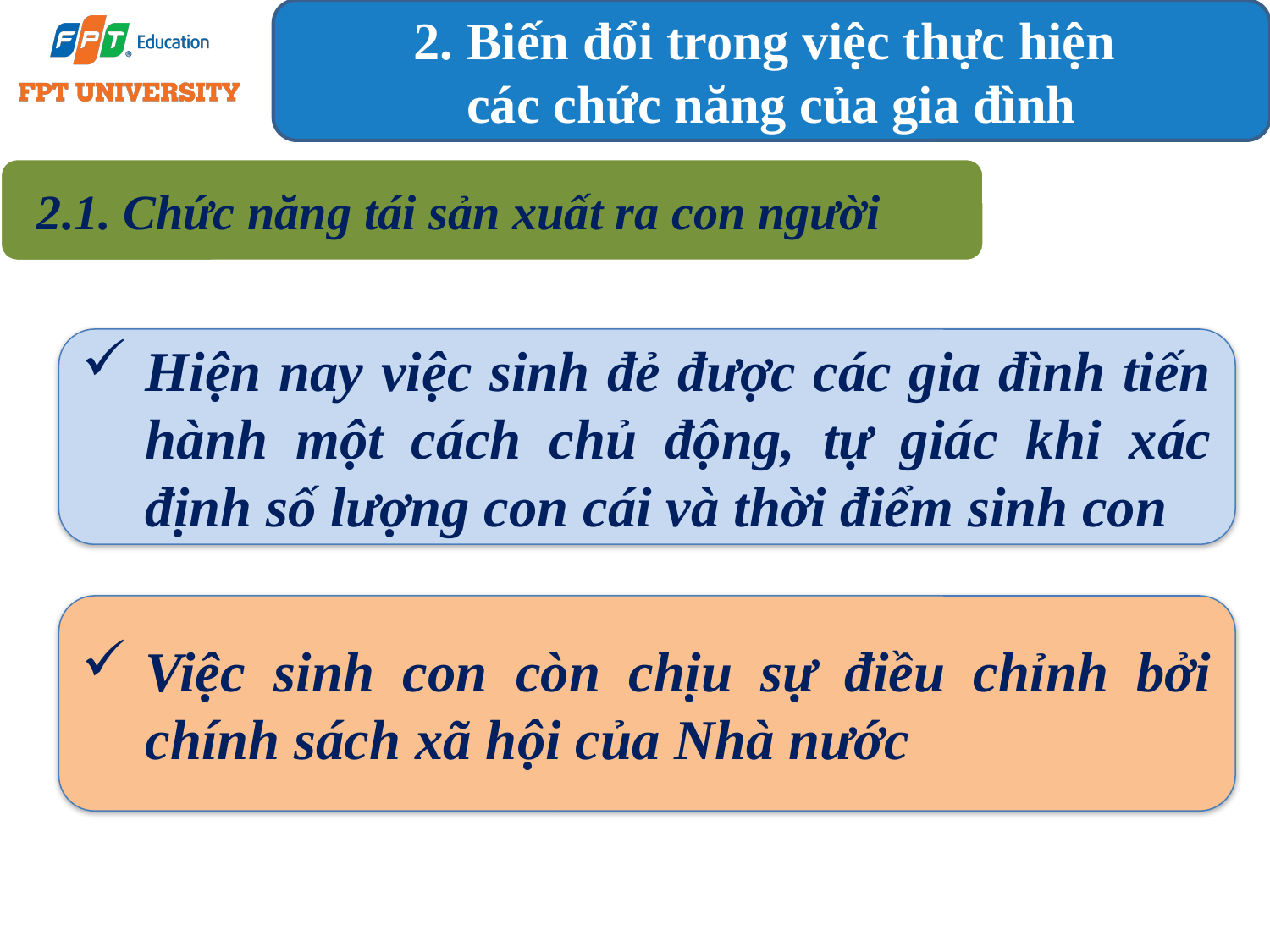

2. Biến đổi trong việc thực hiện
các chức năng của gia đình

2.1. Chức năng tái sản xuất ra con người
Hiện nay việc sinh đẻ được các gia đình tiến hành một cách chủ động, tự giác khi xác định số lượng con cái và thời điểm sinh con
Việc sinh con còn chịu sự điều chỉnh bởi chính sách xã hội của Nhà nước